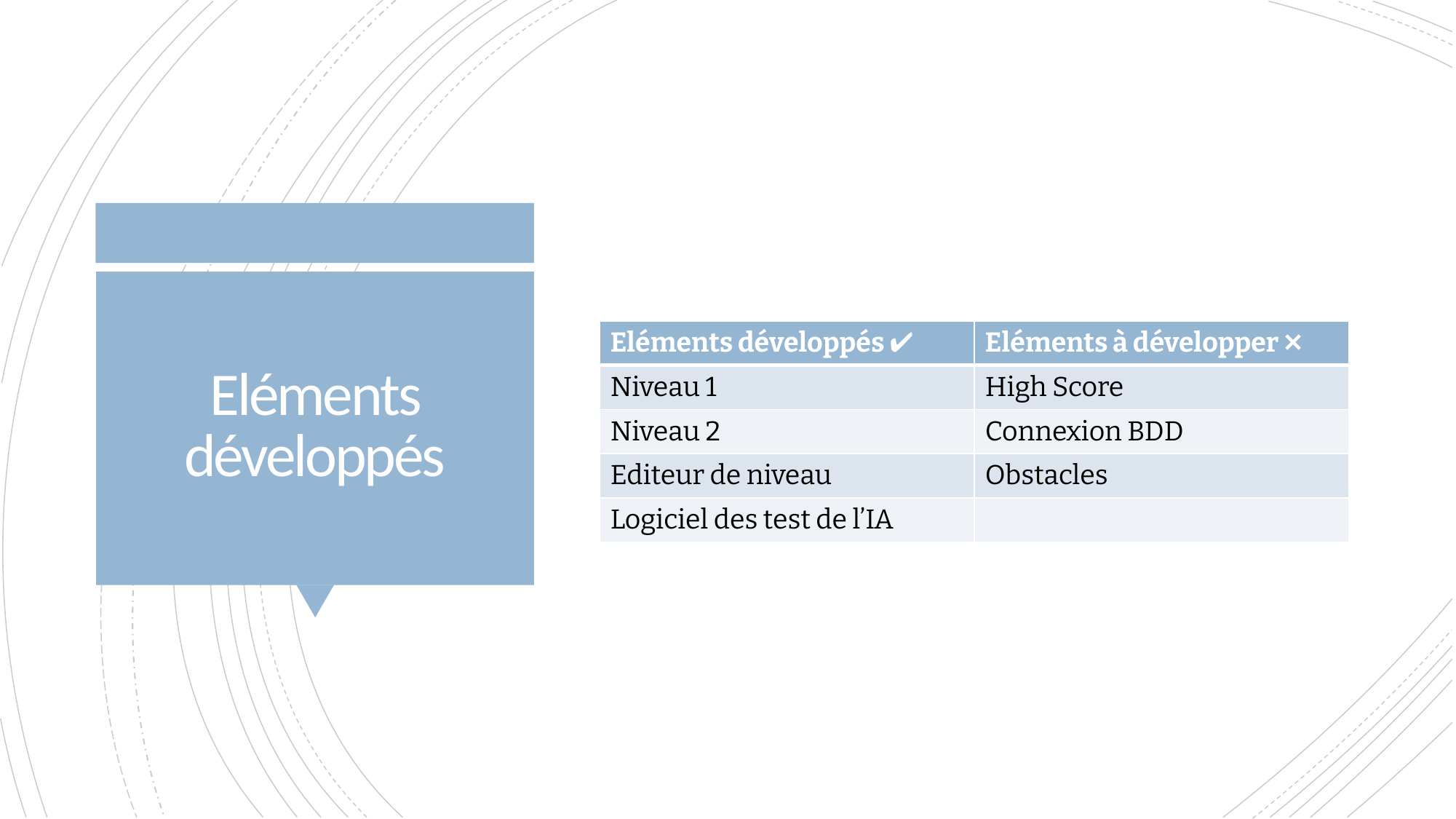

# Eléments développés
| Eléments développés ✔️ | Eléments à développer ❌ |
| --- | --- |
| Niveau 1 | High Score |
| Niveau 2 | Connexion BDD |
| Editeur de niveau | Obstacles |
| Logiciel des test de l’IA |  |